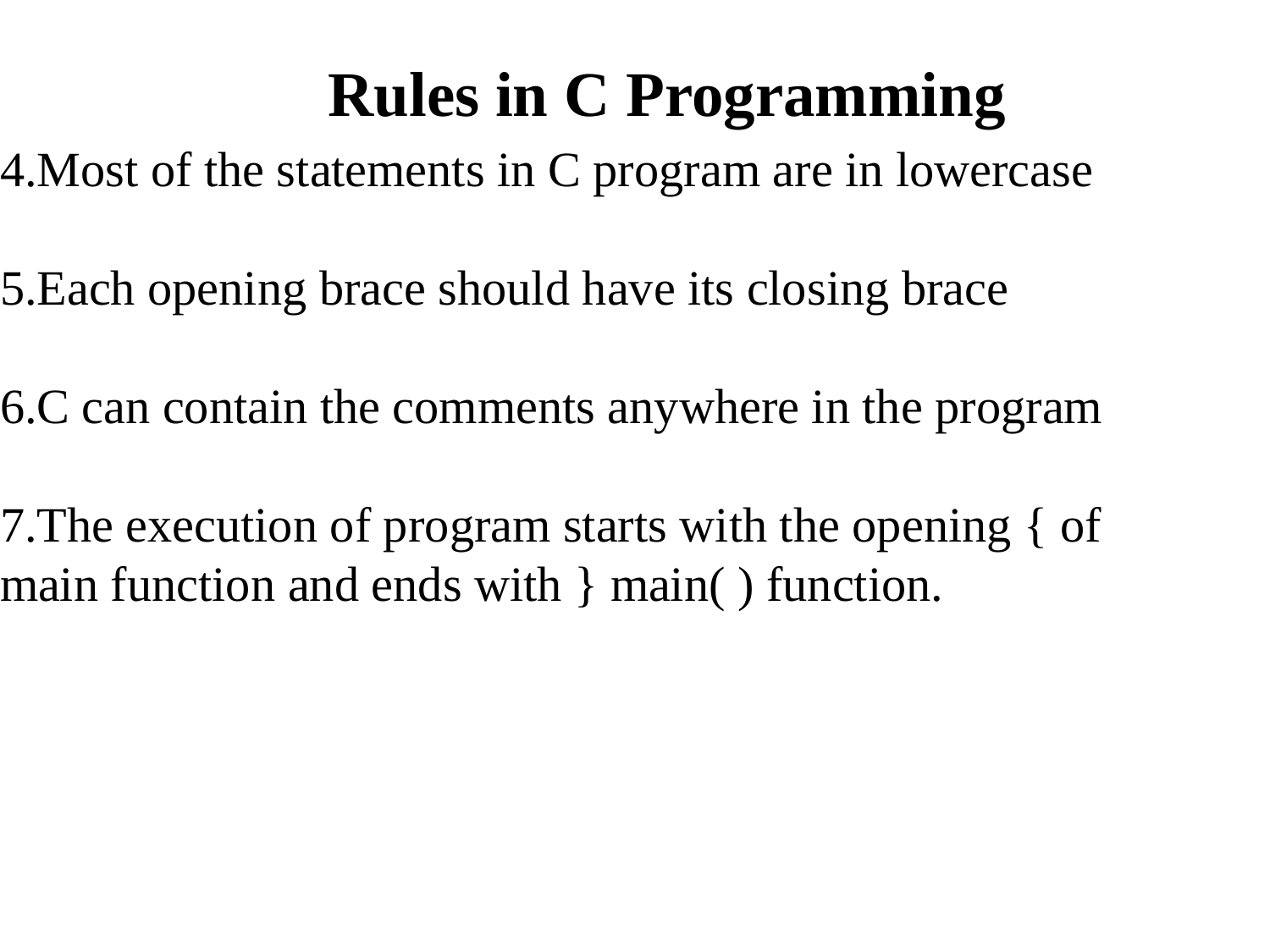

# Rules in C Programming
4.Most of the statements in C program are in lowercase

5.Each opening brace should have its closing brace

6.C can contain the comments anywhere in the program

7.The execution of program starts with the opening { of main function and ends with } main( ) function.